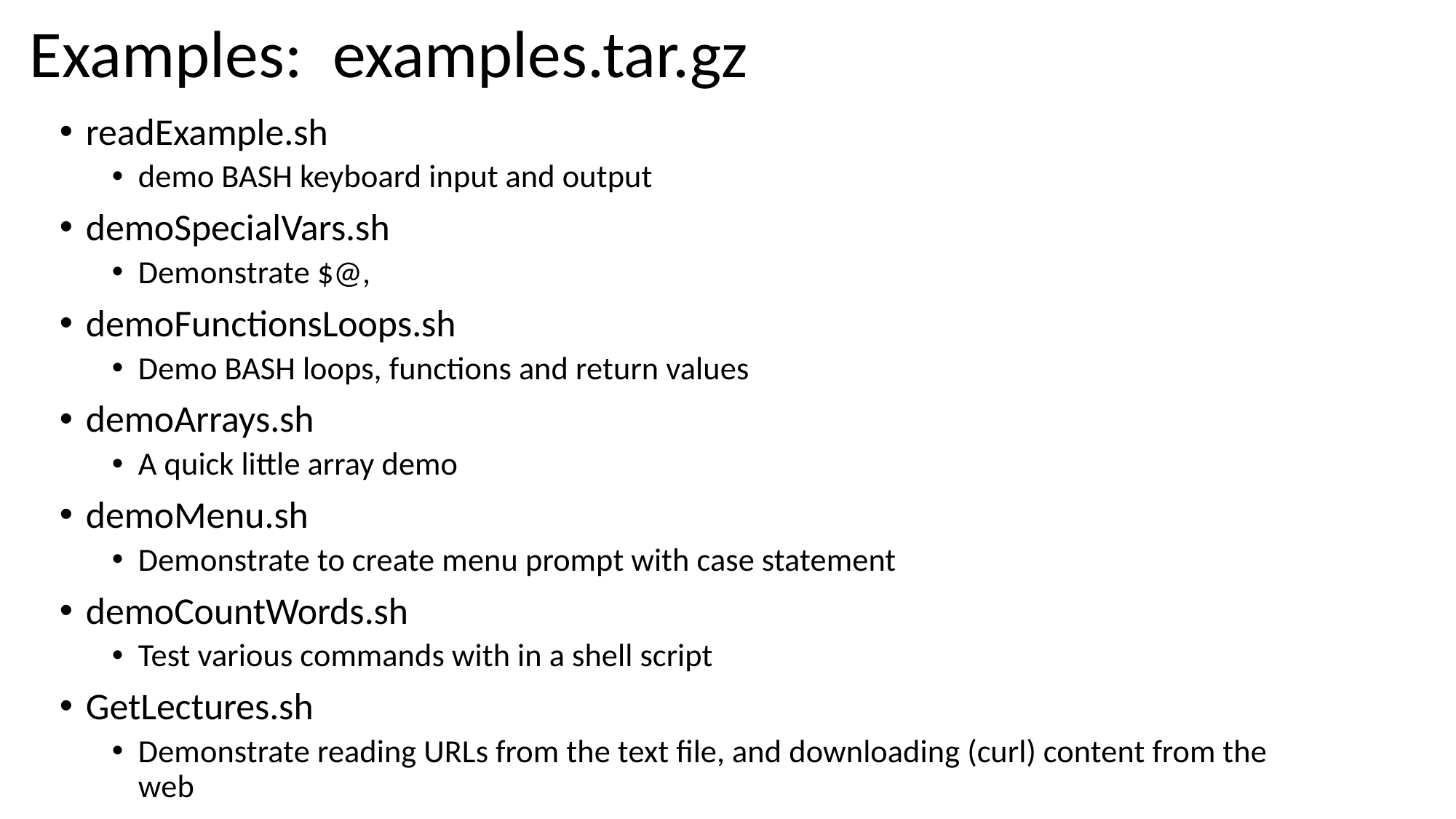

# Examples:  examples.tar.gz
readExample.sh
demo BASH keyboard input and output
demoSpecialVars.sh
Demonstrate $@,
demoFunctionsLoops.sh
Demo BASH loops, functions and return values
demoArrays.sh
A quick little array demo
demoMenu.sh
Demonstrate to create menu prompt with case statement
demoCountWords.sh
Test various commands with in a shell script
GetLectures.sh
Demonstrate reading URLs from the text file, and downloading (curl) content from the web